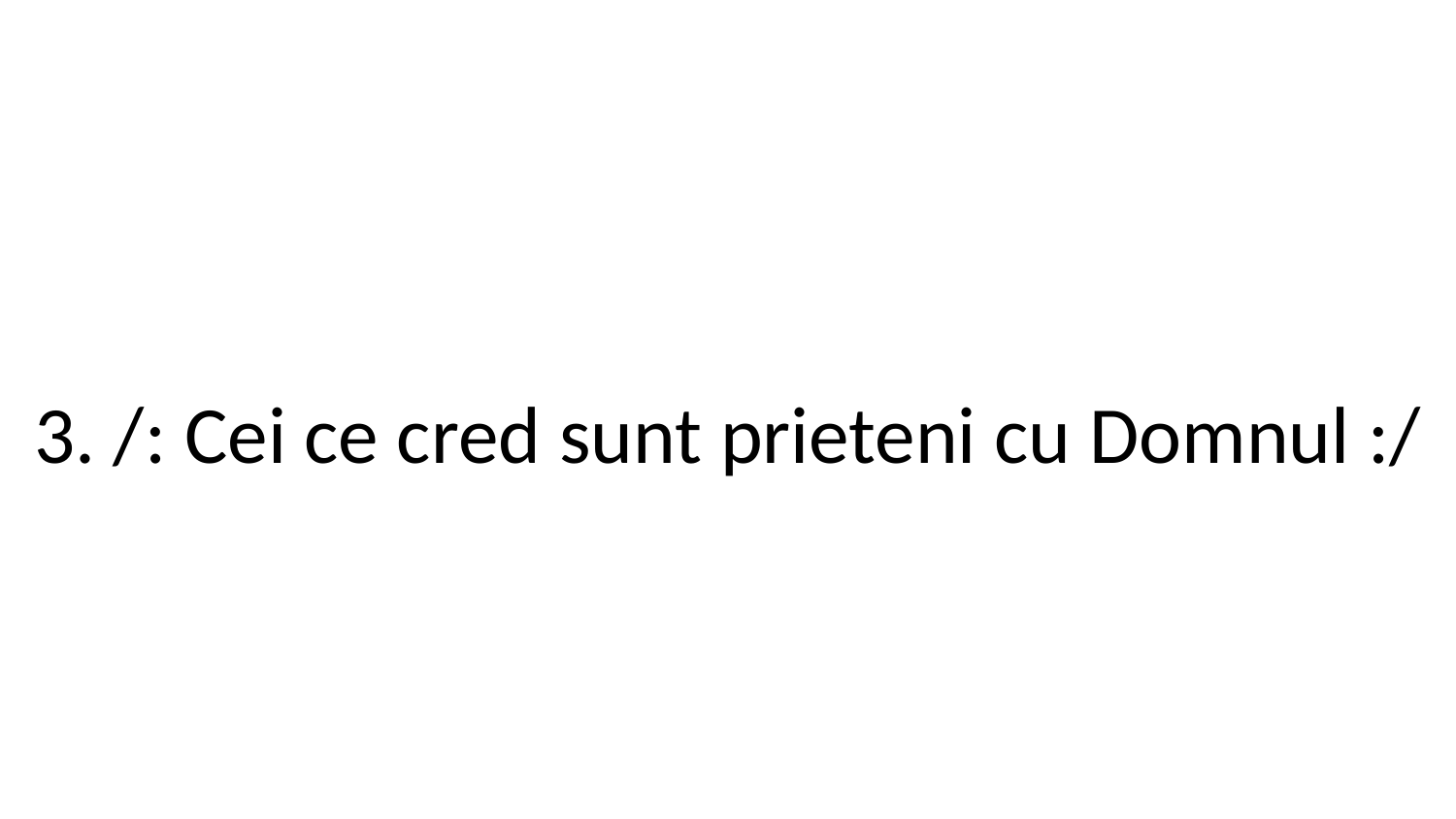

3. /: Cei ce cred sunt prieteni cu Domnul :/